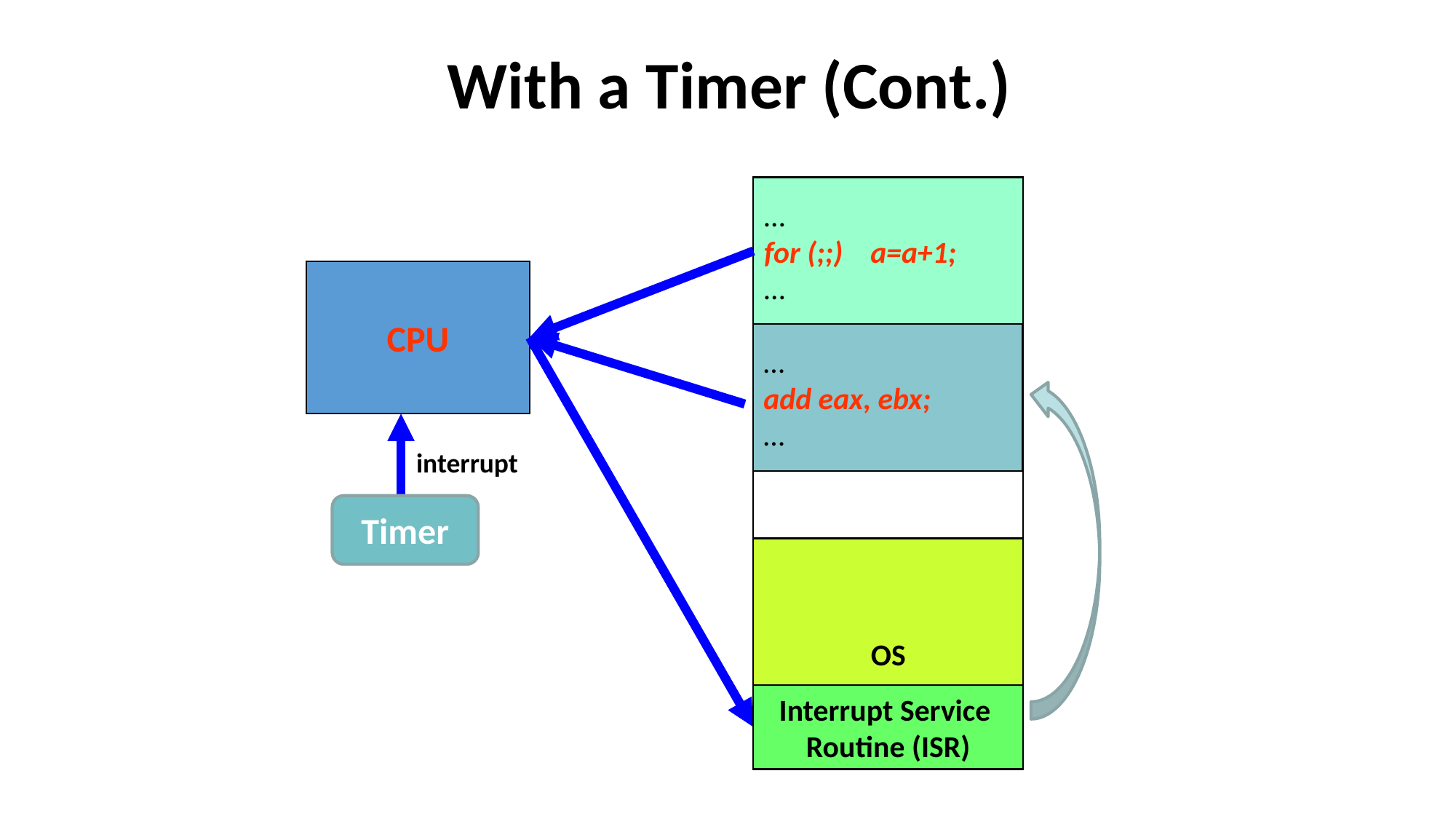

# With a Timer (Cont.)
…
for (;;)    a=a+1;
…
CPU
…
add eax, ebx;
…
…..

interrupt
Timer
OS
Interrupt Service
Routine (ISR)